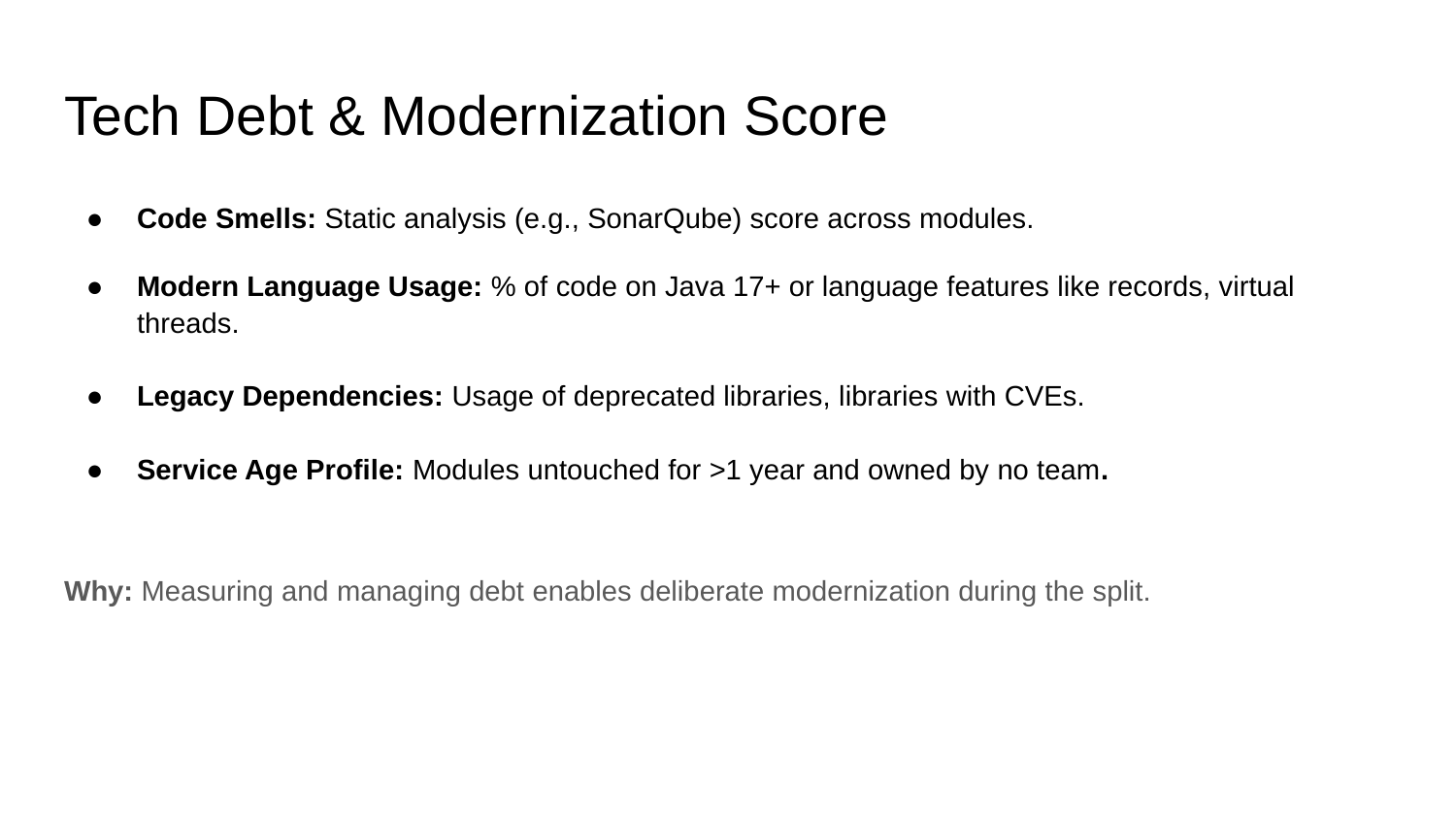

# Tech Debt & Modernization Score
Code Smells: Static analysis (e.g., SonarQube) score across modules.
Modern Language Usage: % of code on Java 17+ or language features like records, virtual threads.
Legacy Dependencies: Usage of deprecated libraries, libraries with CVEs.
Service Age Profile: Modules untouched for >1 year and owned by no team.

Why: Measuring and managing debt enables deliberate modernization during the split.